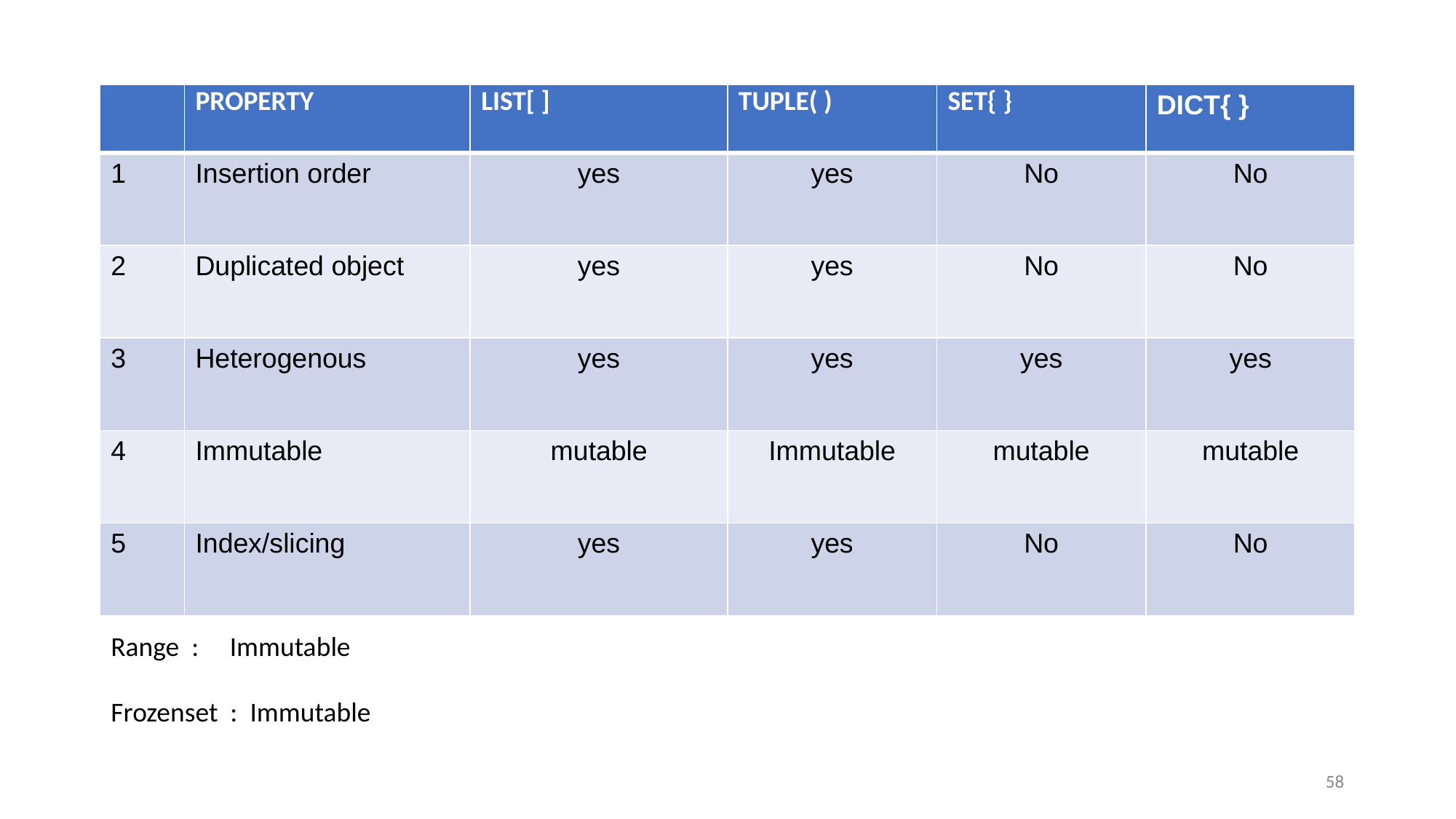

|  | PROPERTY | LIST[ ] | TUPLE( ) | SET{ } | DICT{ } |
| --- | --- | --- | --- | --- | --- |
| 1 | Insertion order | yes | yes | No | No |
| 2 | Duplicated object | yes | yes | No | No |
| 3 | Heterogenous | yes | yes | yes | yes |
| 4 | Immutable | mutable | Immutable | mutable | mutable |
| 5 | Index/slicing | yes | yes | No | No |
Range  :     Immutable

Frozenset  :  Immutable

58